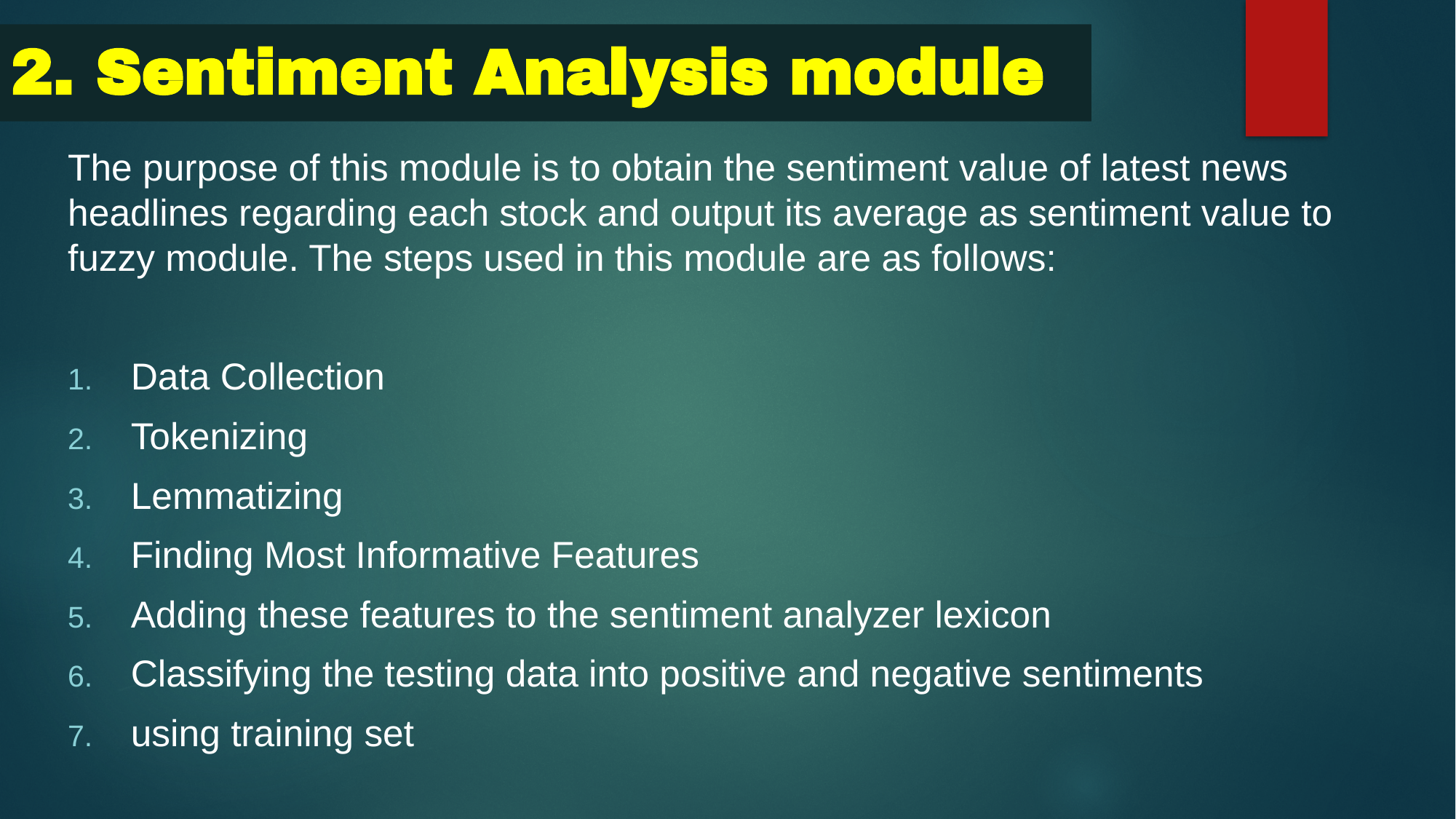

# 2. Sentiment Analysis module
The purpose of this module is to obtain the sentiment value of latest news headlines regarding each stock and output its average as sentiment value to fuzzy module. The steps used in this module are as follows:

Data Collection
Tokenizing
Lemmatizing
Finding Most Informative Features
Adding these features to the sentiment analyzer lexicon
Classifying the testing data into positive and negative sentiments
using training set